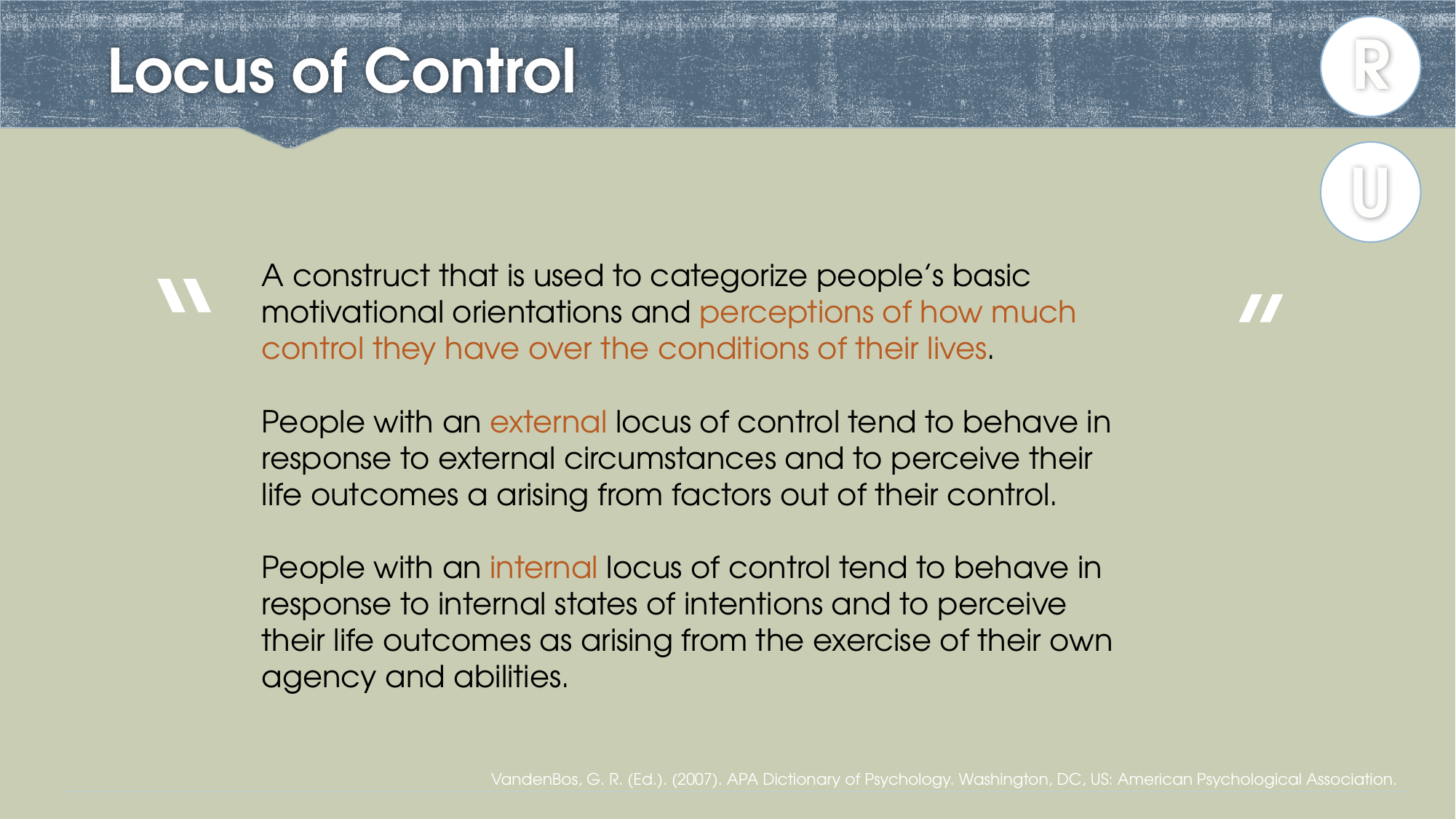

R
# Locus of Control

U
“
”

A construct that is used to categorize people’s basic motivational orientations and perceptions of how much control they have over the conditions of their lives.

People with an external locus of control tend to behave in response to external circumstances and to perceive their life outcomes a arising from factors out of their control.

People with an internal locus of control tend to behave in response to internal states of intentions and to perceive their life outcomes as arising from the exercise of their own agency and abilities.
VandenBos, G. R. (Ed.). (2007). APA Dictionary of Psychology. Washington, DC, US: American Psychological Association.